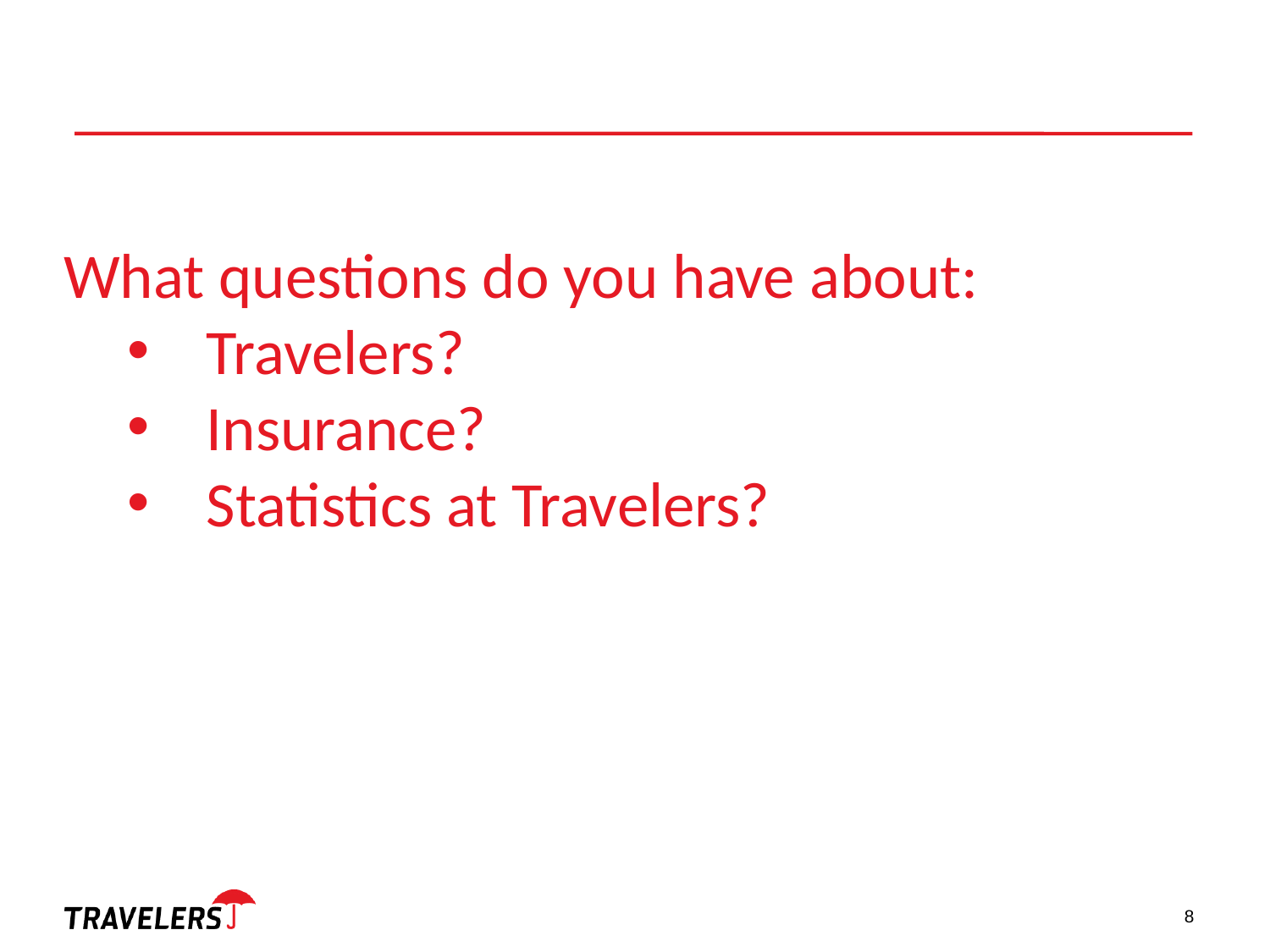

What questions do you have about:
Travelers?
Insurance?
Statistics at Travelers?
8